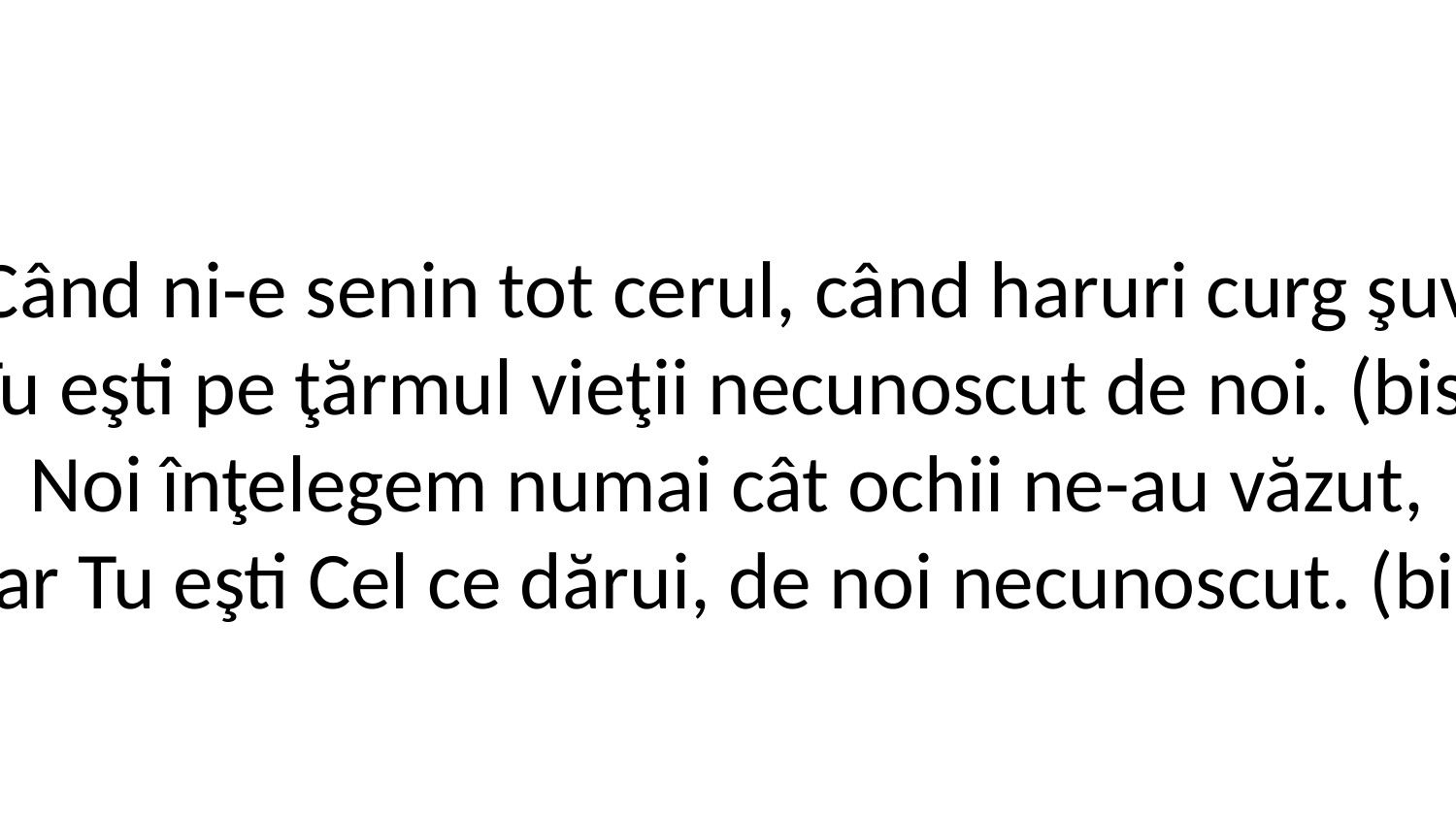

2. Când ni-e senin tot cerul, când haruri curg şuvoi,
Tu eşti pe ţărmul vieţii necunoscut de noi. (bis)
Noi înţelegem numai cât ochii ne-au văzut,
Dar Tu eşti Cel ce dărui, de noi necunoscut. (bis)